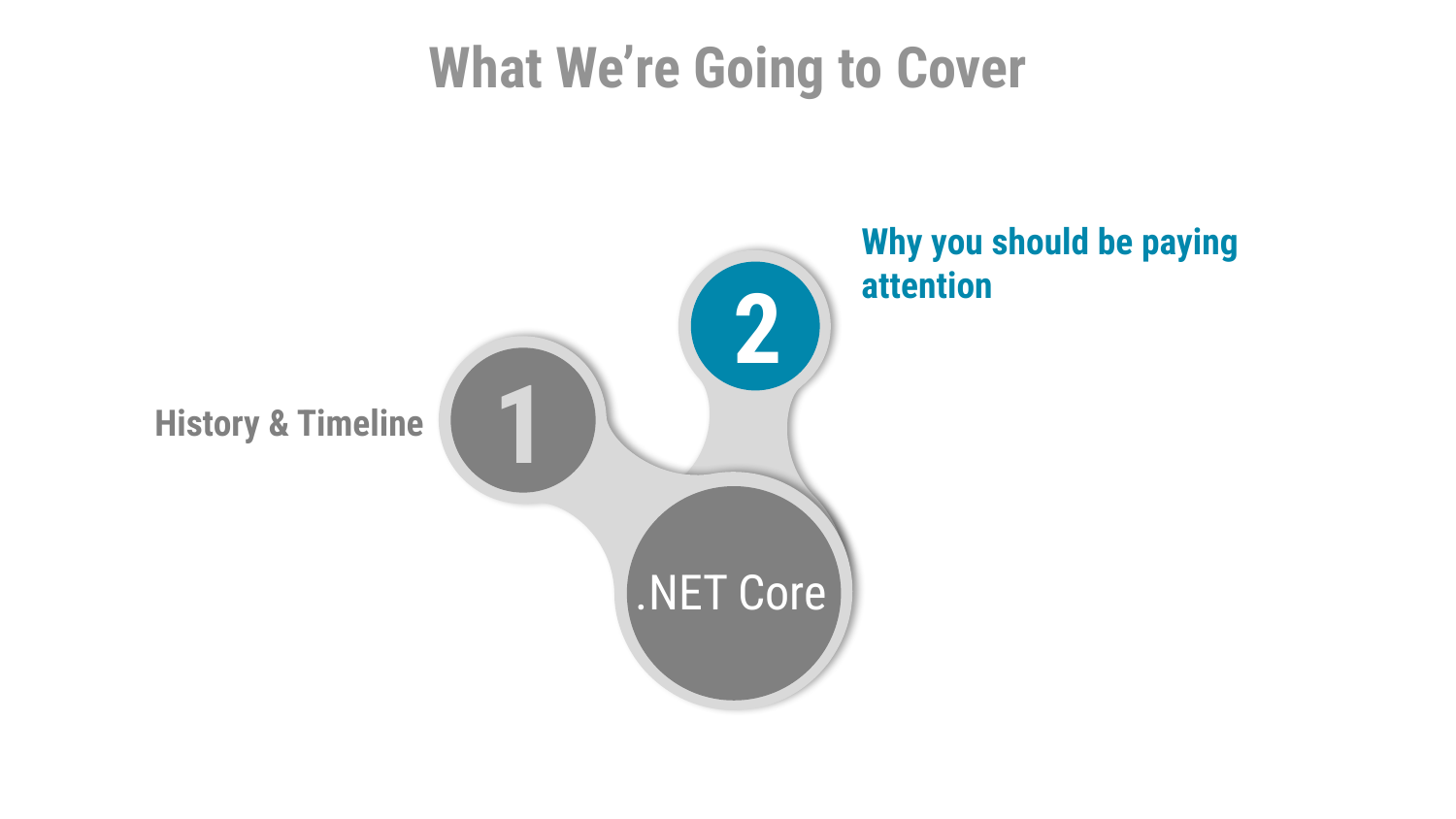

# What We’re Going to Cover
Why you should be paying attention

2

1

History & Timeline

.NET Core